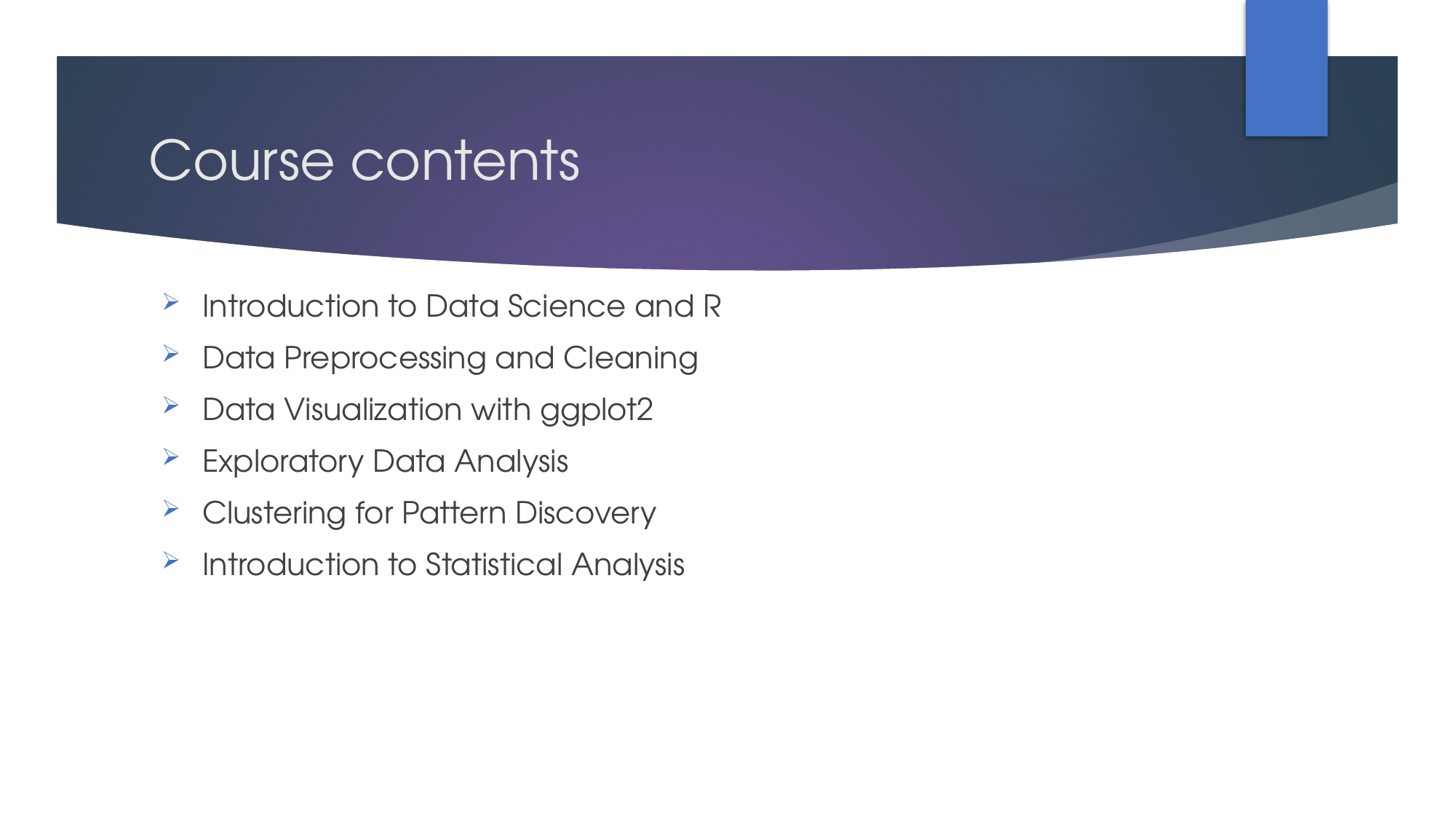

# Course contents
Introduction to Data Science and R
Data Preprocessing and Cleaning
Data Visualization with ggplot2
Exploratory Data Analysis
Clustering for Pattern Discovery
Introduction to Statistical Analysis